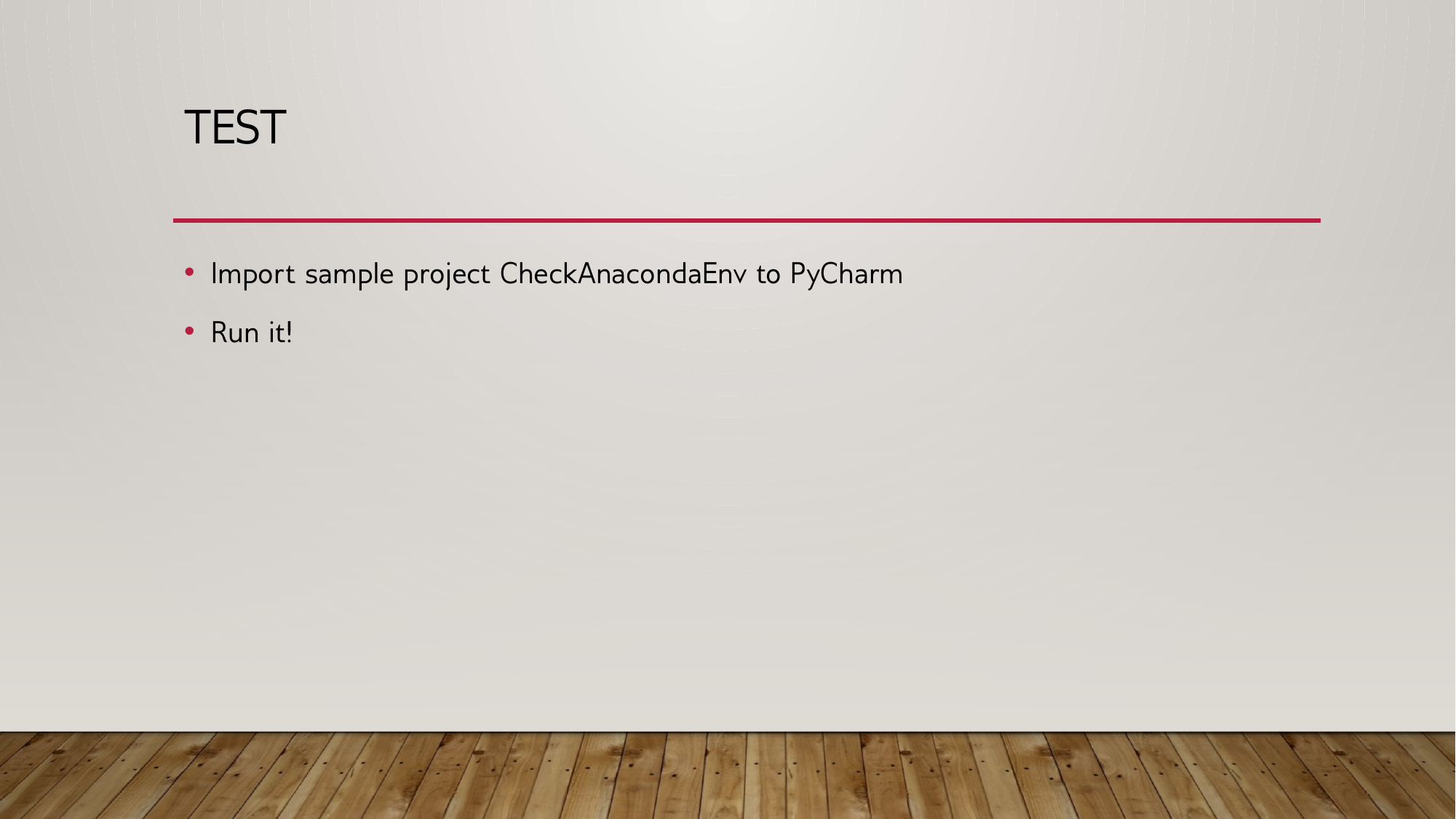

# Test
Import sample project CheckAnacondaEnv to PyCharm
Run it!